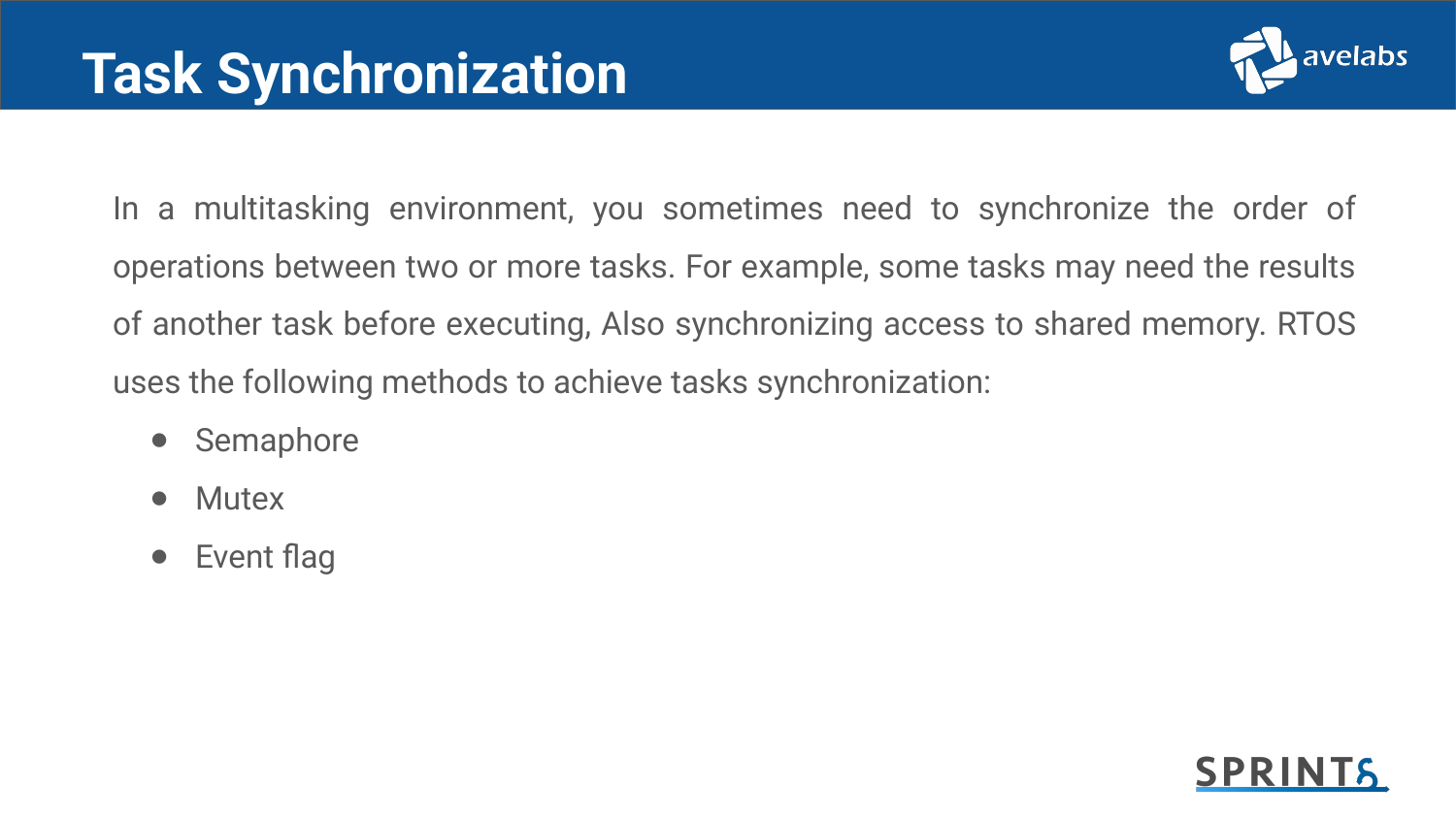

# Task Synchronization
In a multitasking environment, you sometimes need to synchronize the order of operations between two or more tasks. For example, some tasks may need the results of another task before executing, Also synchronizing access to shared memory. RTOS uses the following methods to achieve tasks synchronization:
Semaphore
Mutex
Event flag